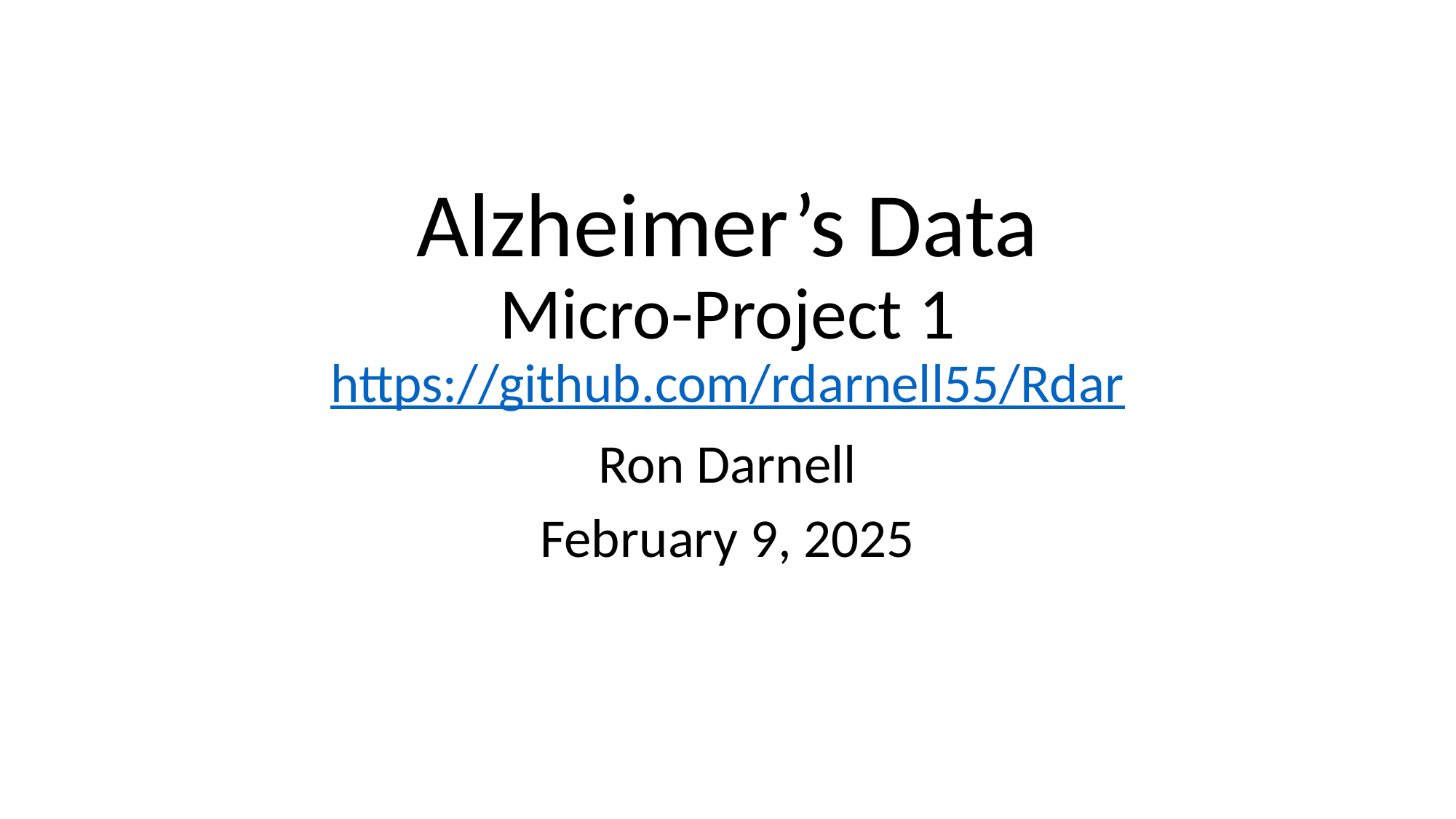

# Alzheimer’s Data Micro-Project 1 https://github.com/rdarnell55/Rdar
Ron Darnell
February 9, 2025